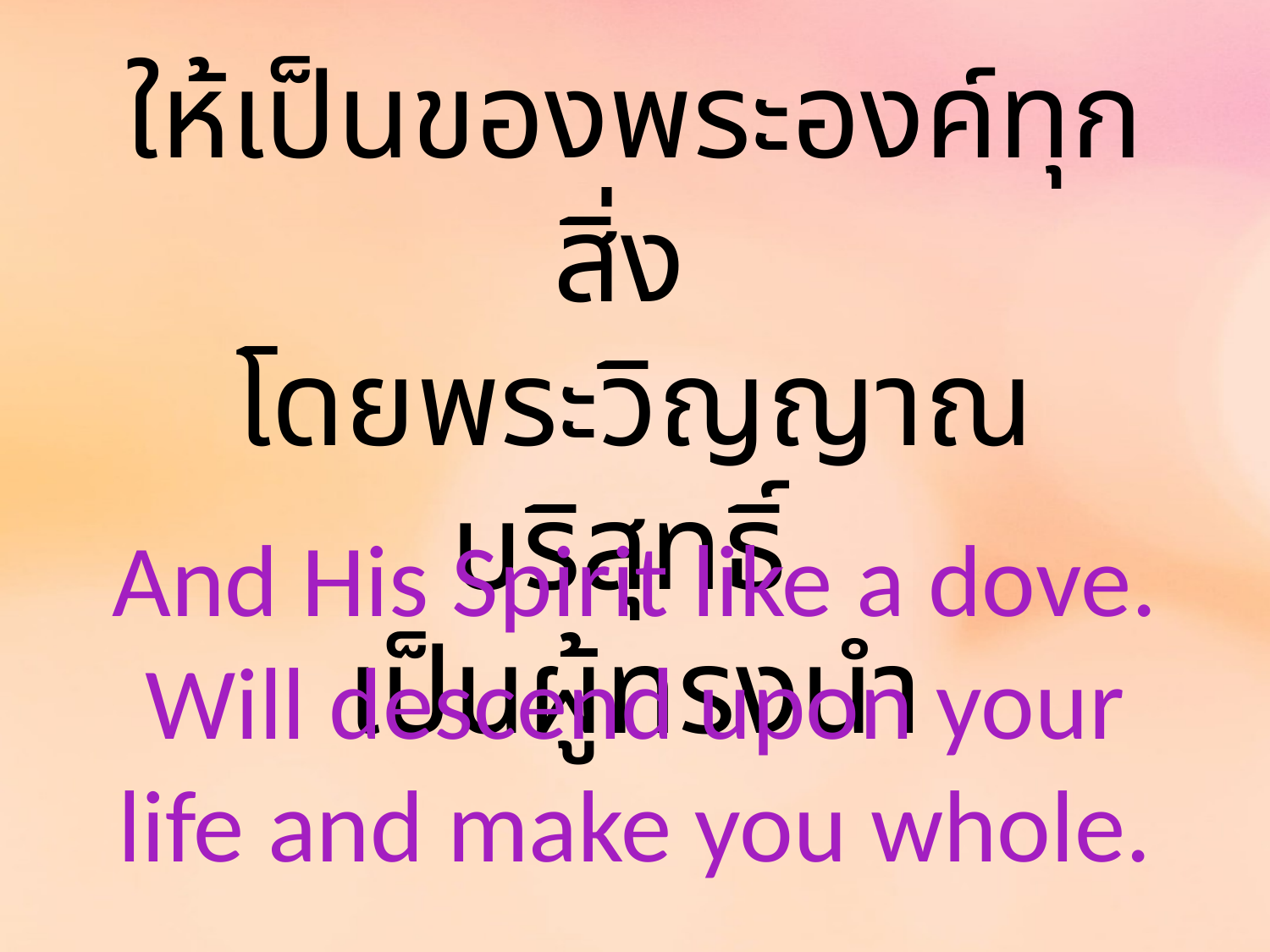

ให้เป็นของพระองค์ทุกสิ่ง
โดยพระวิญญาณบริสุทธิ์
เป็นผู้ทรงนำ
And His Spirit like a dove. Will descend upon your life and make you whole.